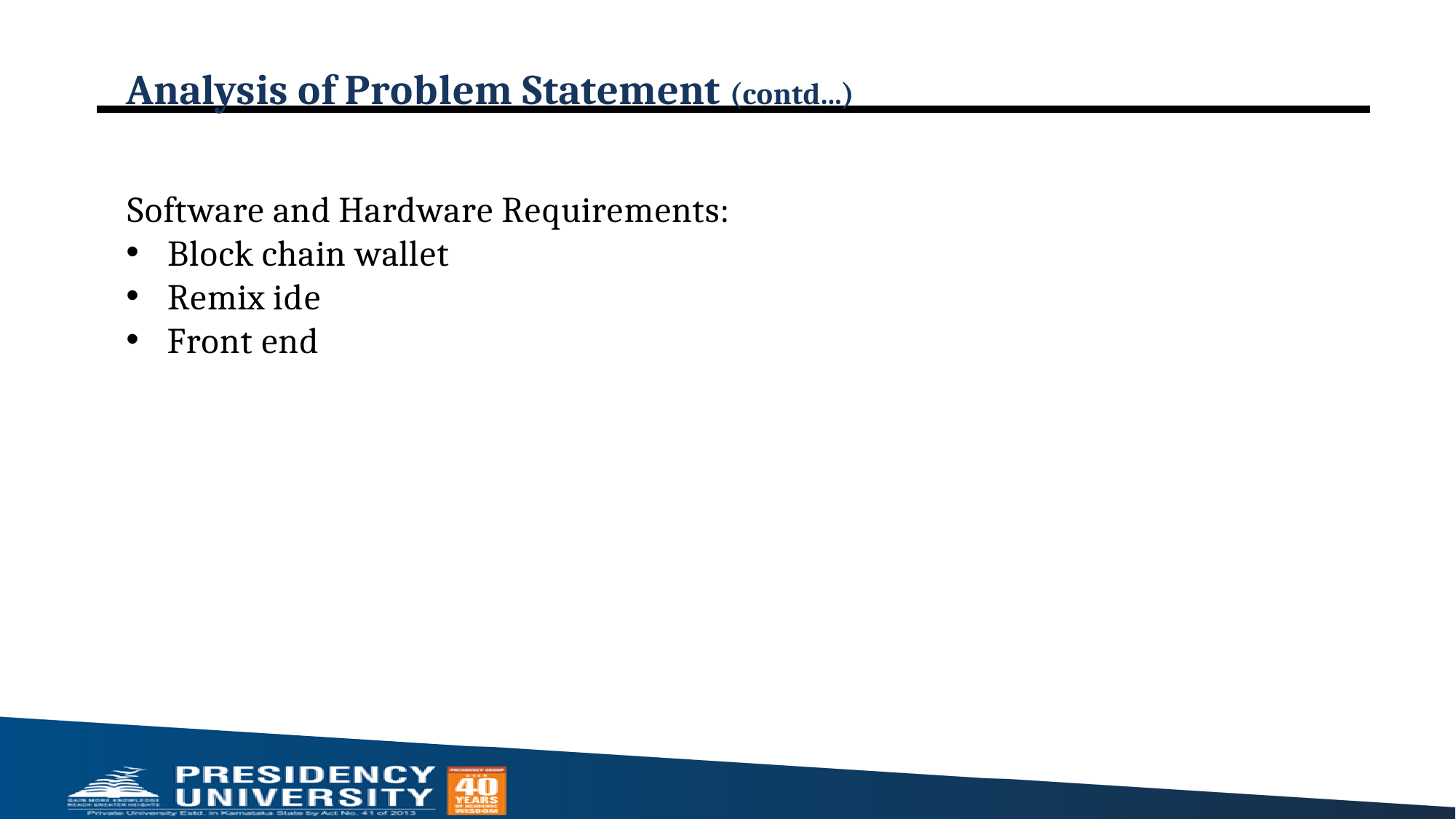

# Analysis of Problem Statement (contd...)
Software and Hardware Requirements:
Block chain wallet
Remix ide
Front end